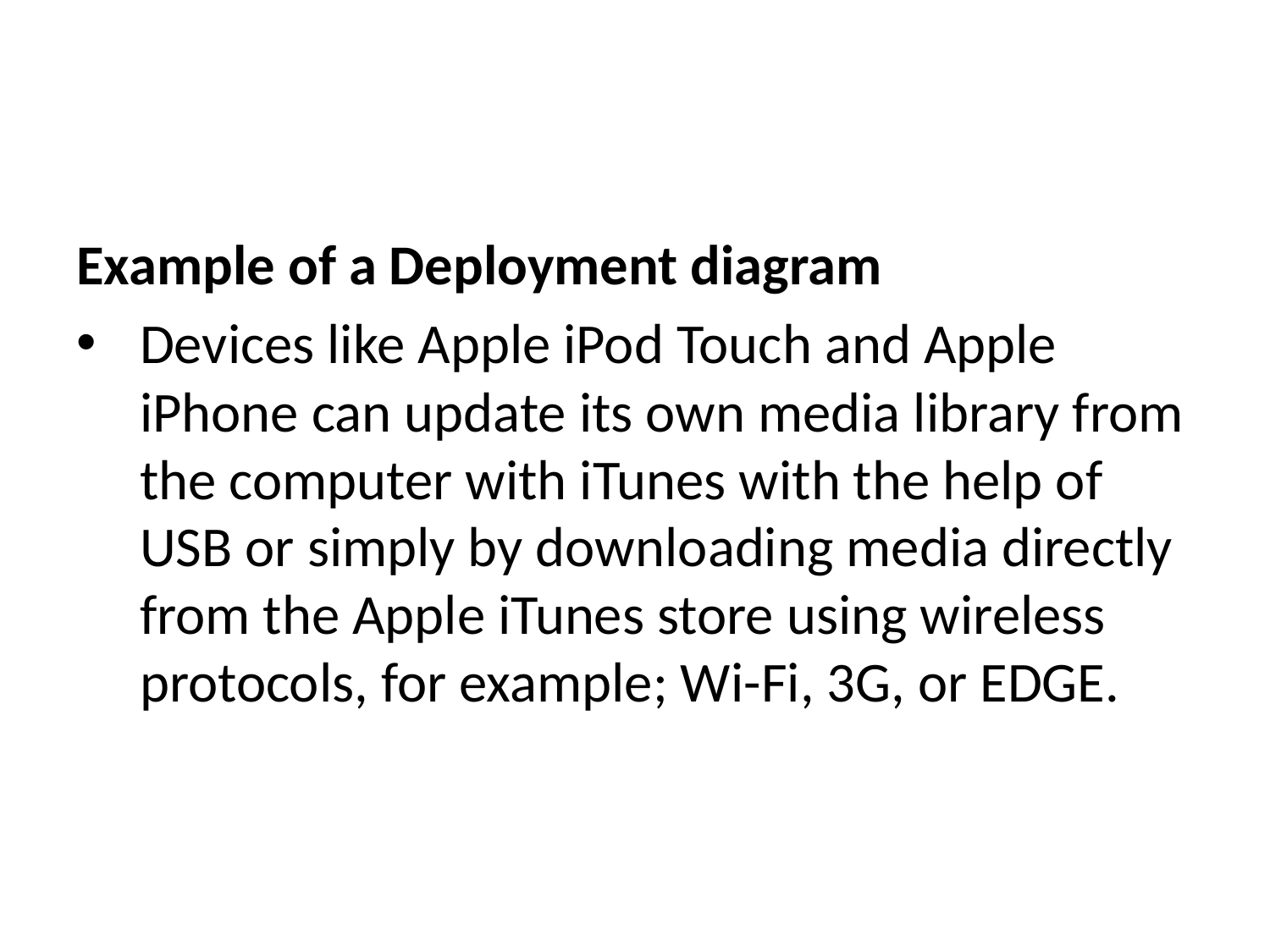

Example of a Deployment diagram
Devices like Apple iPod Touch and Apple iPhone can update its own media library from the computer with iTunes with the help of USB or simply by downloading media directly from the Apple iTunes store using wireless protocols, for example; Wi-Fi, 3G, or EDGE.